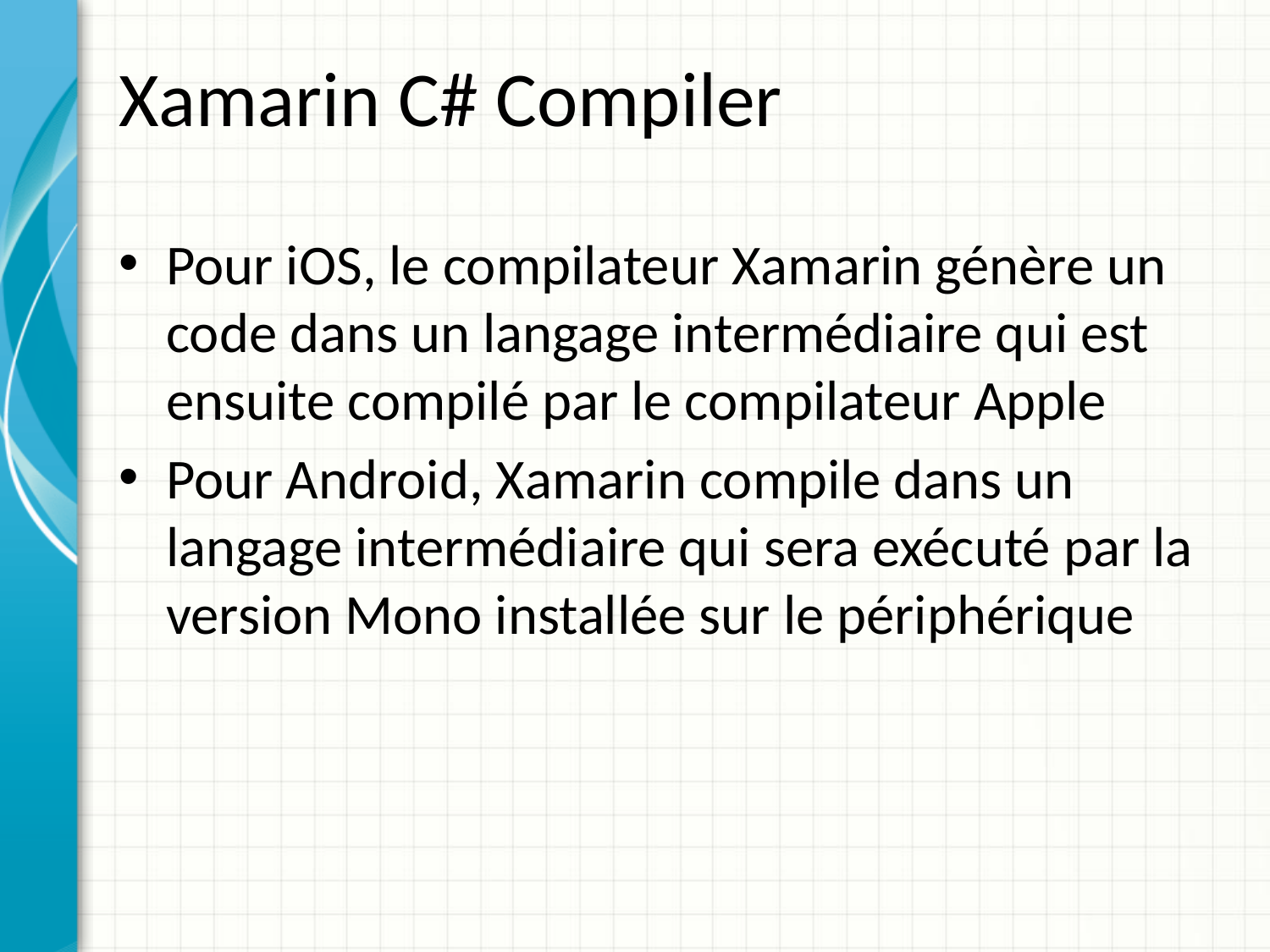

# Xamarin C# Compiler
Pour iOS, le compilateur Xamarin génère un code dans un langage intermédiaire qui est ensuite compilé par le compilateur Apple
Pour Android, Xamarin compile dans un langage intermédiaire qui sera exécuté par la version Mono installée sur le périphérique